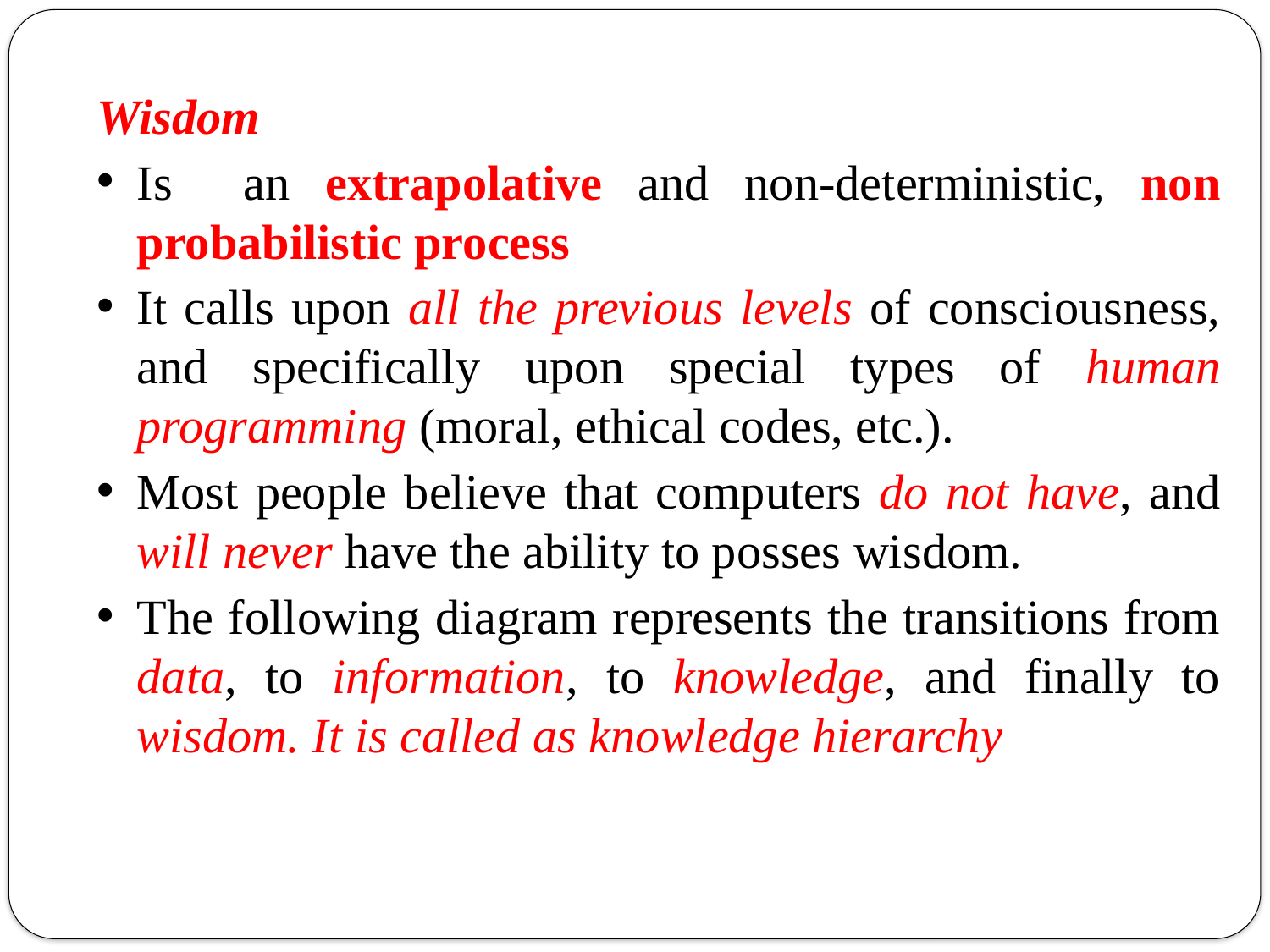

Wisdom
Is  an extrapolative and non-deterministic, non probabilistic process
It calls upon all the previous levels of consciousness, and specifically upon special types of human programming (moral, ethical codes, etc.).
Most people believe that computers do not have, and will never have the ability to posses wisdom.
The following diagram represents the transitions from data, to information, to knowledge, and finally to wisdom. It is called as knowledge hierarchy